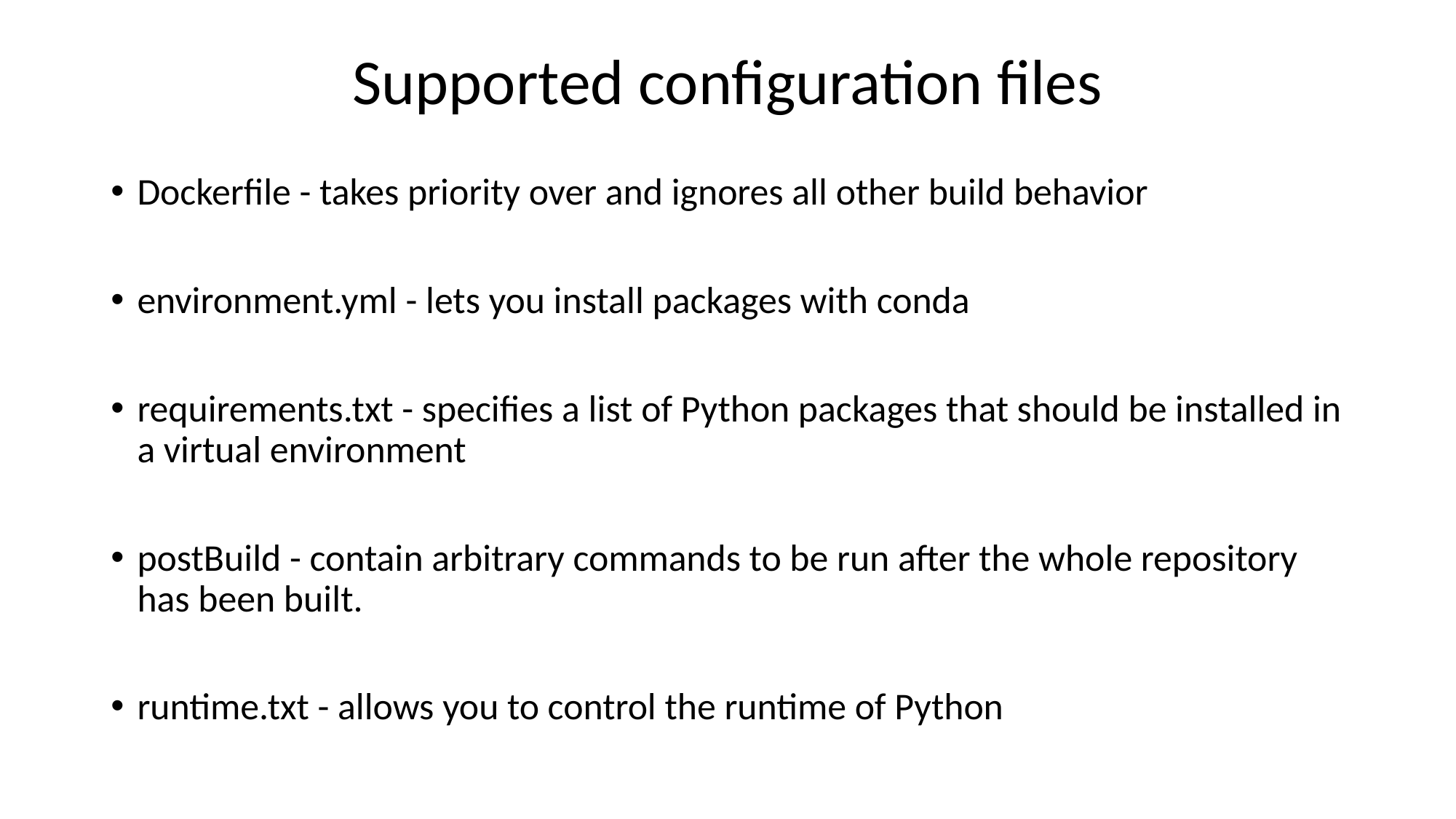

# Supported configuration files
Dockerfile - takes priority over and ignores all other build behavior

environment.yml - lets you install packages with conda

requirements.txt - specifies a list of Python packages that should be installed in a virtual environment

postBuild - contain arbitrary commands to be run after the whole repository has been built.

runtime.txt - allows you to control the runtime of Python